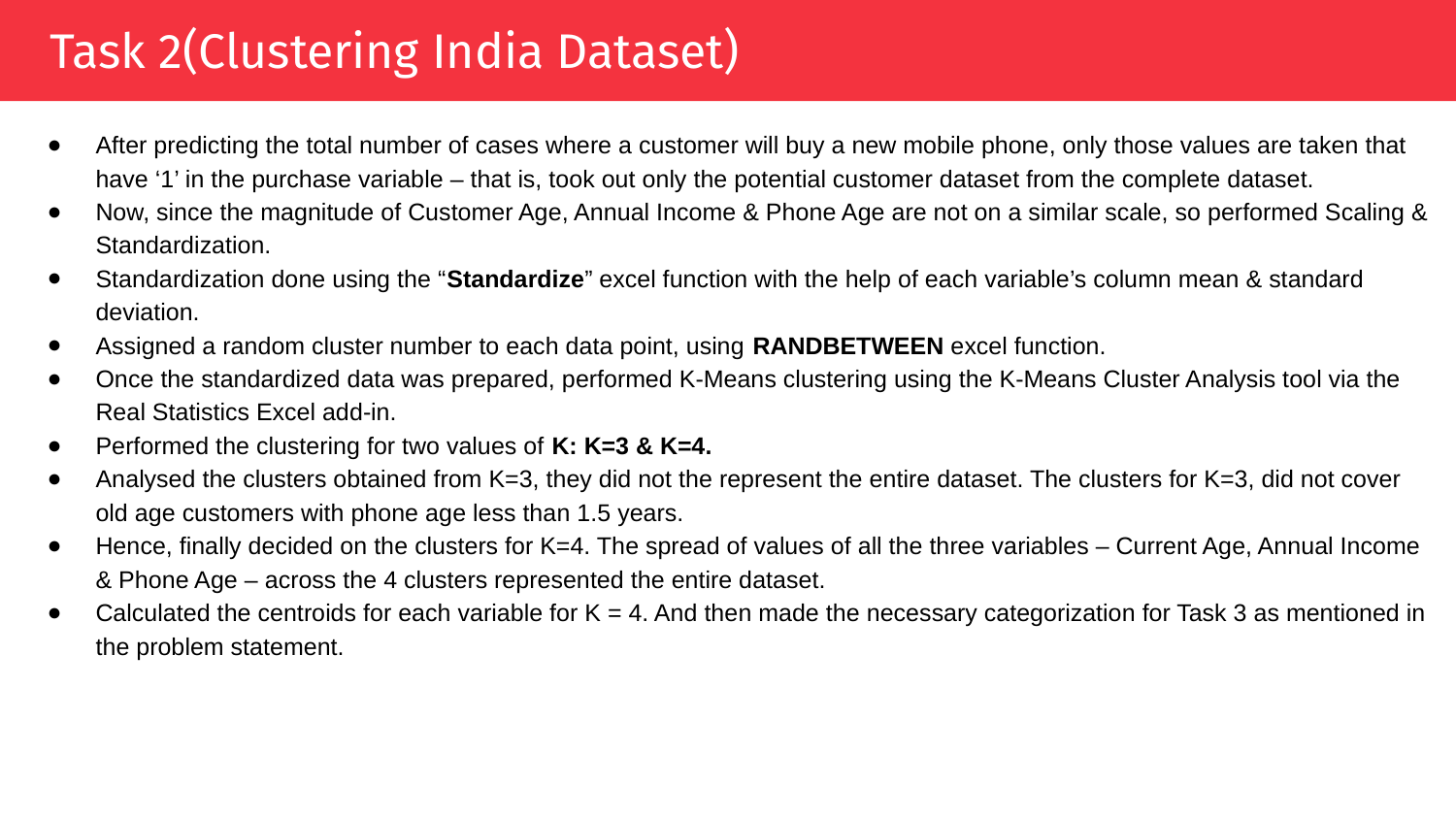

Task 2(Clustering India Dataset)

)
After predicting the total number of cases where a customer will buy a new mobile phone, only those values are taken that have ‘1’ in the purchase variable – that is, took out only the potential customer dataset from the complete dataset.
Now, since the magnitude of Customer Age, Annual Income & Phone Age are not on a similar scale, so performed Scaling & Standardization.
Standardization done using the “Standardize” excel function with the help of each variable’s column mean & standard deviation.
Assigned a random cluster number to each data point, using RANDBETWEEN excel function.
Once the standardized data was prepared, performed K-Means clustering using the K-Means Cluster Analysis tool via the Real Statistics Excel add-in.
Performed the clustering for two values of K: K=3 & K=4.
Analysed the clusters obtained from K=3, they did not the represent the entire dataset. The clusters for K=3, did not cover old age customers with phone age less than 1.5 years.
Hence, finally decided on the clusters for K=4. The spread of values of all the three variables – Current Age, Annual Income & Phone Age – across the 4 clusters represented the entire dataset.
Calculated the centroids for each variable for K = 4. And then made the necessary categorization for Task 3 as mentioned in the problem statement.